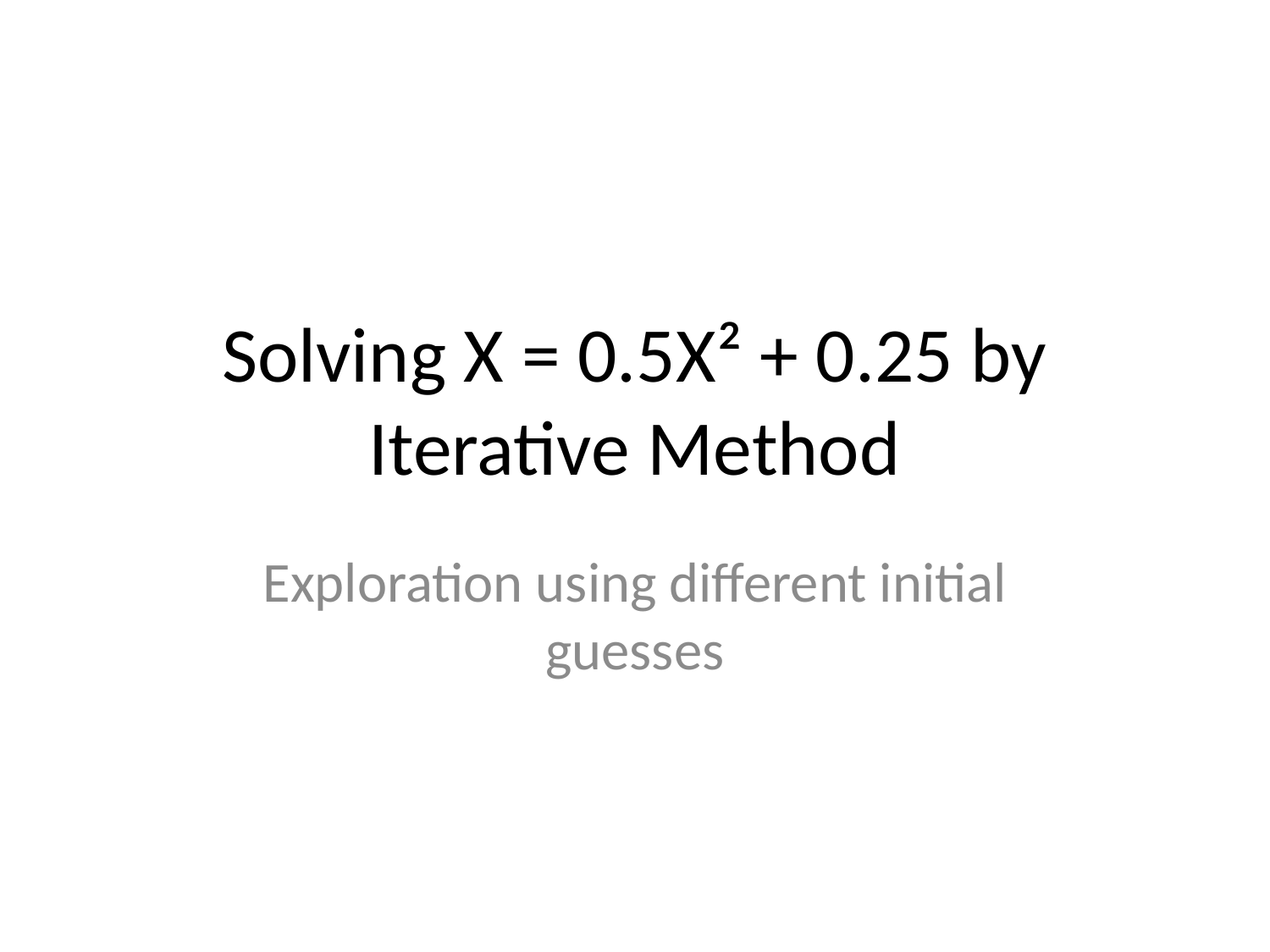

# Solving X = 0.5X² + 0.25 by Iterative Method
Exploration using different initial guesses